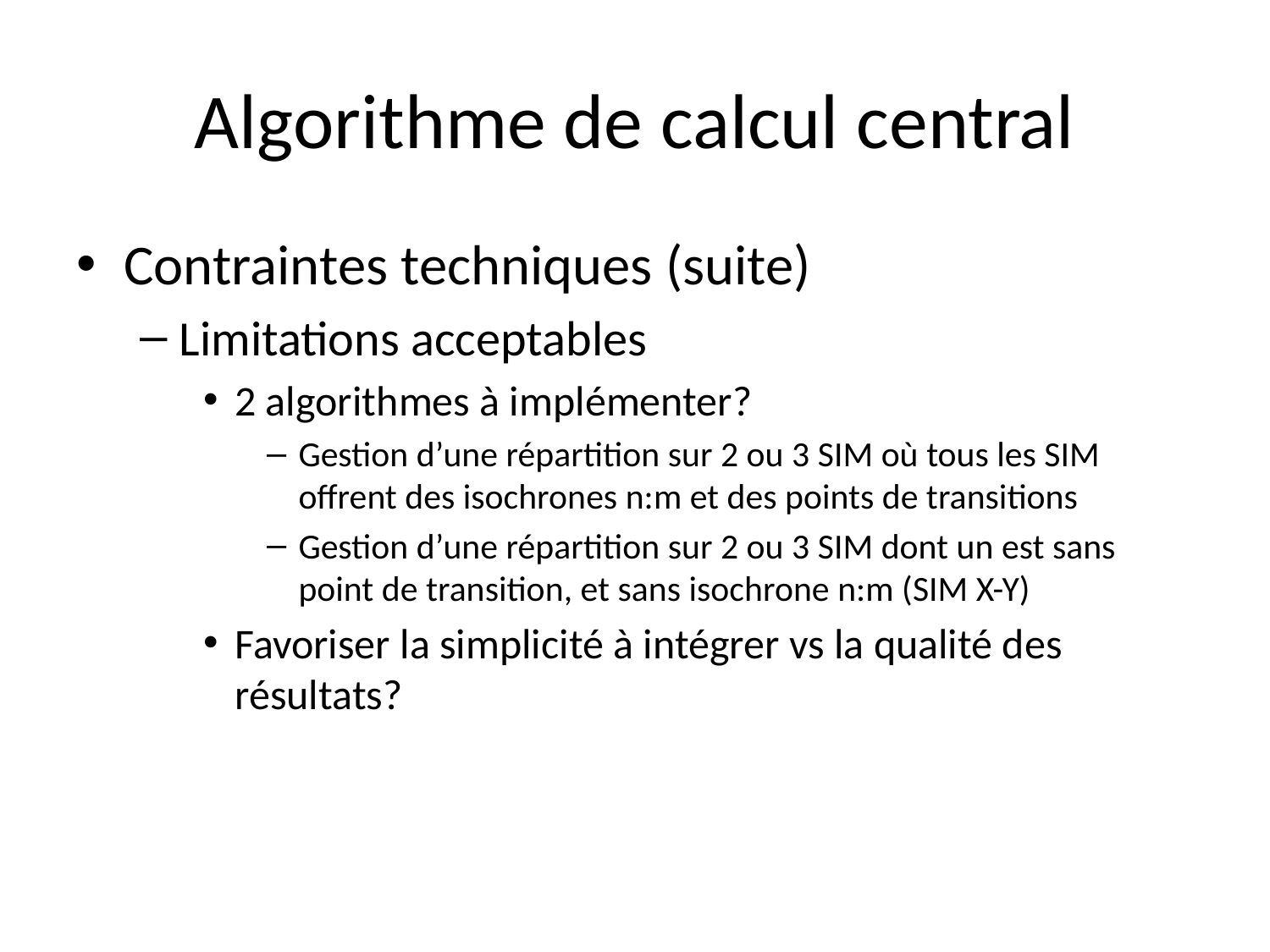

# Algorithme de calcul central
Contraintes techniques (suite)
Limitations acceptables
2 algorithmes à implémenter?
Gestion d’une répartition sur 2 ou 3 SIM où tous les SIM offrent des isochrones n:m et des points de transitions
Gestion d’une répartition sur 2 ou 3 SIM dont un est sans point de transition, et sans isochrone n:m (SIM X-Y)
Favoriser la simplicité à intégrer vs la qualité des résultats?